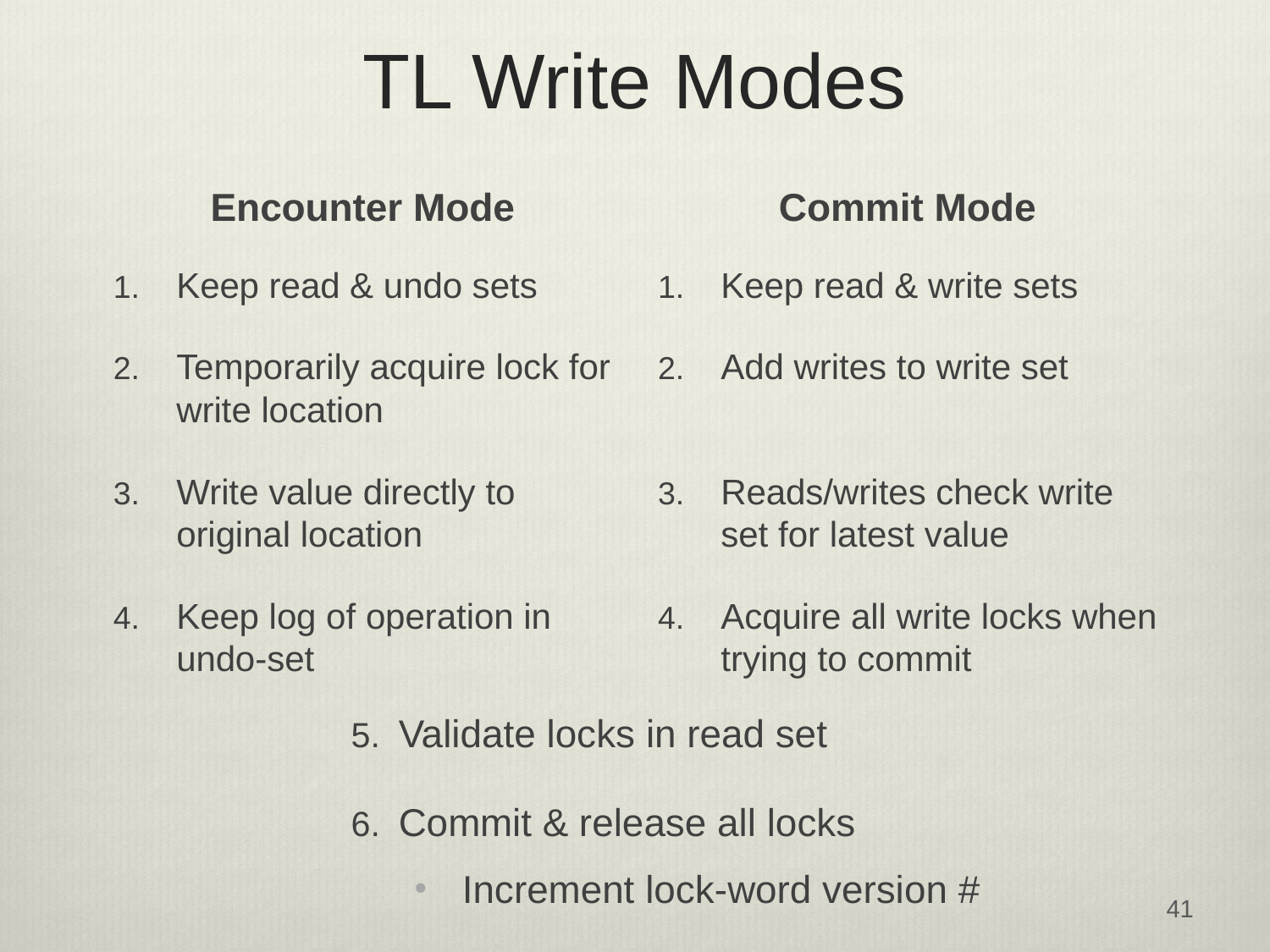

# TL Write Modes
Encounter Mode
Commit Mode
Keep read & write sets
Add writes to write set
Reads/writes check write set for latest value
Acquire all write locks when trying to commit

Keep read & undo sets
Temporarily acquire lock for write location
Write value directly to original location
Keep log of operation in undo-set

Validate locks in read set
Commit & release all locks
Increment lock-word version #
41